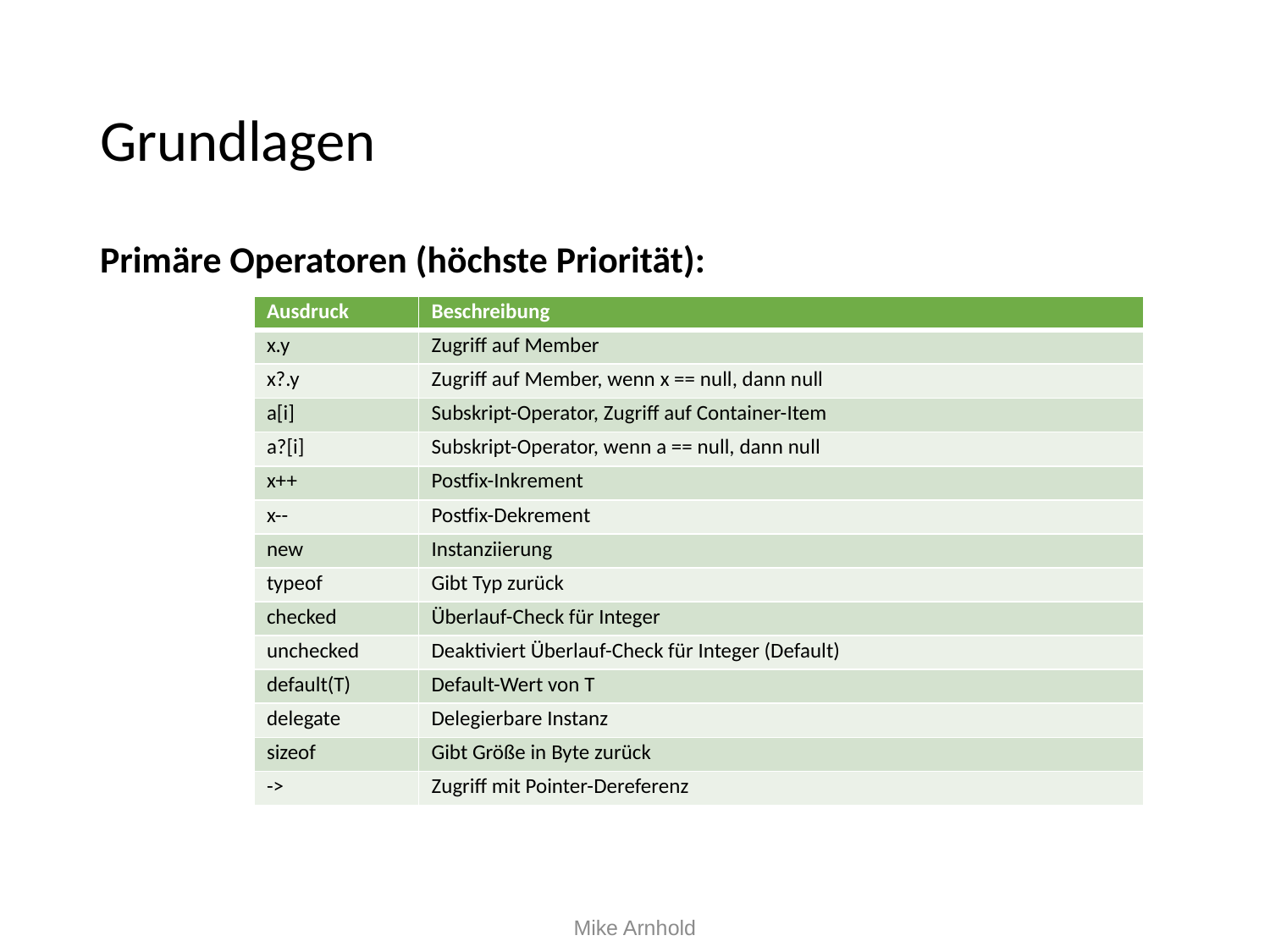

# Grundlagen
Primäre Operatoren (höchste Priorität):
| Ausdruck | Beschreibung |
| --- | --- |
| x.y | Zugriff auf Member |
| x?.y | Zugriff auf Member, wenn x == null, dann null |
| a[i] | Subskript-Operator, Zugriff auf Container-Item |
| a?[i] | Subskript-Operator, wenn a == null, dann null |
| x++ | Postfix-Inkrement |
| x-- | Postfix-Dekrement |
| new | Instanziierung |
| typeof | Gibt Typ zurück |
| checked | Überlauf-Check für Integer |
| unchecked | Deaktiviert Überlauf-Check für Integer (Default) |
| default(T) | Default-Wert von T |
| delegate | Delegierbare Instanz |
| sizeof | Gibt Größe in Byte zurück |
| -> | Zugriff mit Pointer-Dereferenz |
Mike Arnhold